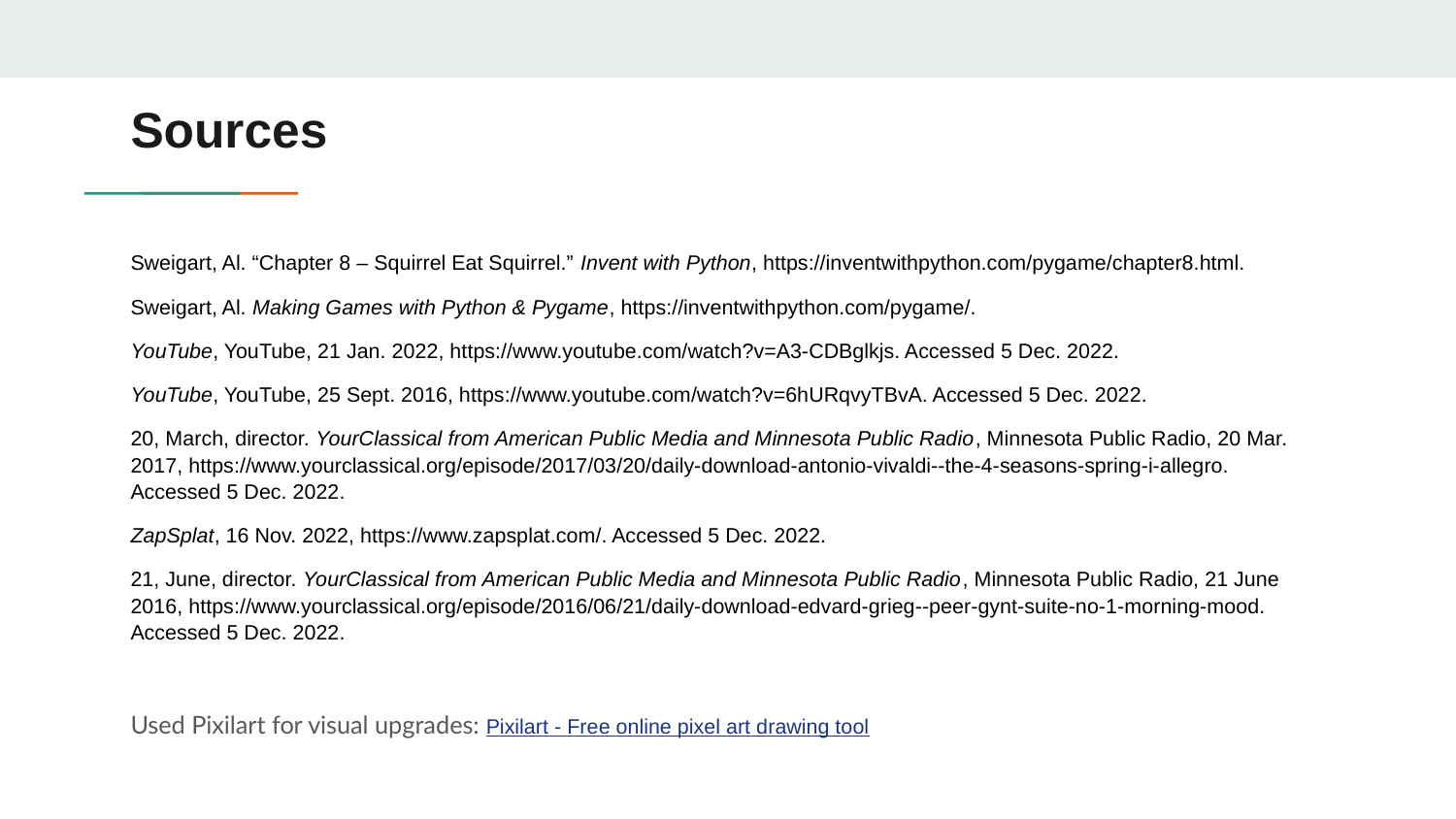

# Sources
Sweigart, Al. “Chapter 8 – Squirrel Eat Squirrel.” Invent with Python, https://inventwithpython.com/pygame/chapter8.html.
Sweigart, Al. Making Games with Python & Pygame, https://inventwithpython.com/pygame/.
YouTube, YouTube, 21 Jan. 2022, https://www.youtube.com/watch?v=A3-CDBglkjs. Accessed 5 Dec. 2022.
YouTube, YouTube, 25 Sept. 2016, https://www.youtube.com/watch?v=6hURqvyTBvA. Accessed 5 Dec. 2022.
20, March, director. YourClassical from American Public Media and Minnesota Public Radio, Minnesota Public Radio, 20 Mar. 2017, https://www.yourclassical.org/episode/2017/03/20/daily-download-antonio-vivaldi--the-4-seasons-spring-i-allegro. Accessed 5 Dec. 2022.
ZapSplat, 16 Nov. 2022, https://www.zapsplat.com/. Accessed 5 Dec. 2022.
21, June, director. YourClassical from American Public Media and Minnesota Public Radio, Minnesota Public Radio, 21 June 2016, https://www.yourclassical.org/episode/2016/06/21/daily-download-edvard-grieg--peer-gynt-suite-no-1-morning-mood. Accessed 5 Dec. 2022.

Used Pixilart for visual upgrades: Pixilart - Free online pixel art drawing tool